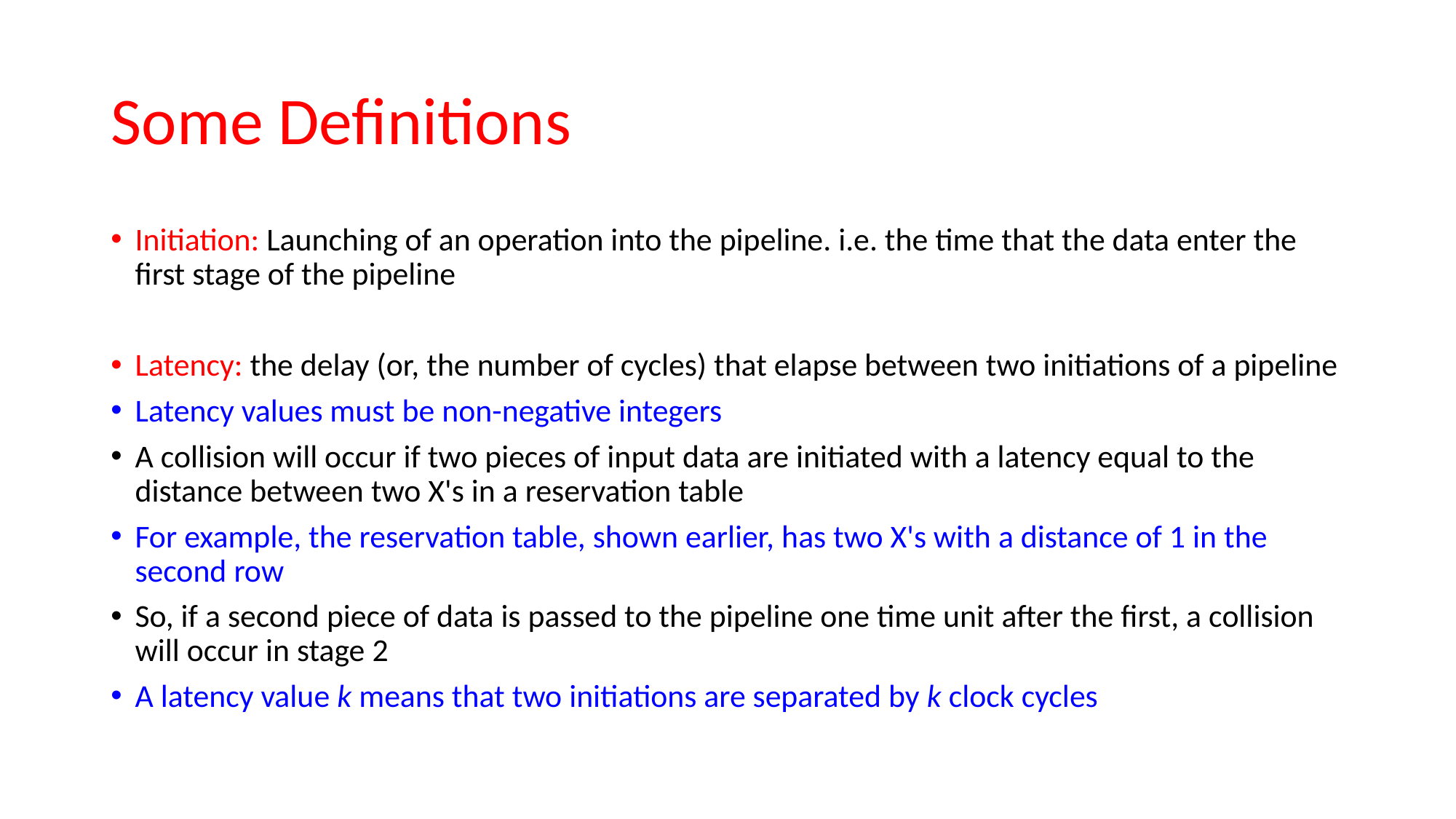

# Some Definitions
Initiation: Launching of an operation into the pipeline. i.e. the time that the data enter the first stage of the pipeline

Latency: the delay (or, the number of cycles) that elapse between two initiations of a pipeline
Latency values must be non-negative integers
A collision will occur if two pieces of input data are initiated with a latency equal to the distance between two X's in a reservation table
For example, the reservation table, shown earlier, has two X's with a distance of 1 in the second row
So, if a second piece of data is passed to the pipeline one time unit after the first, a collision will occur in stage 2
A latency value k means that two initiations are separated by k clock cycles